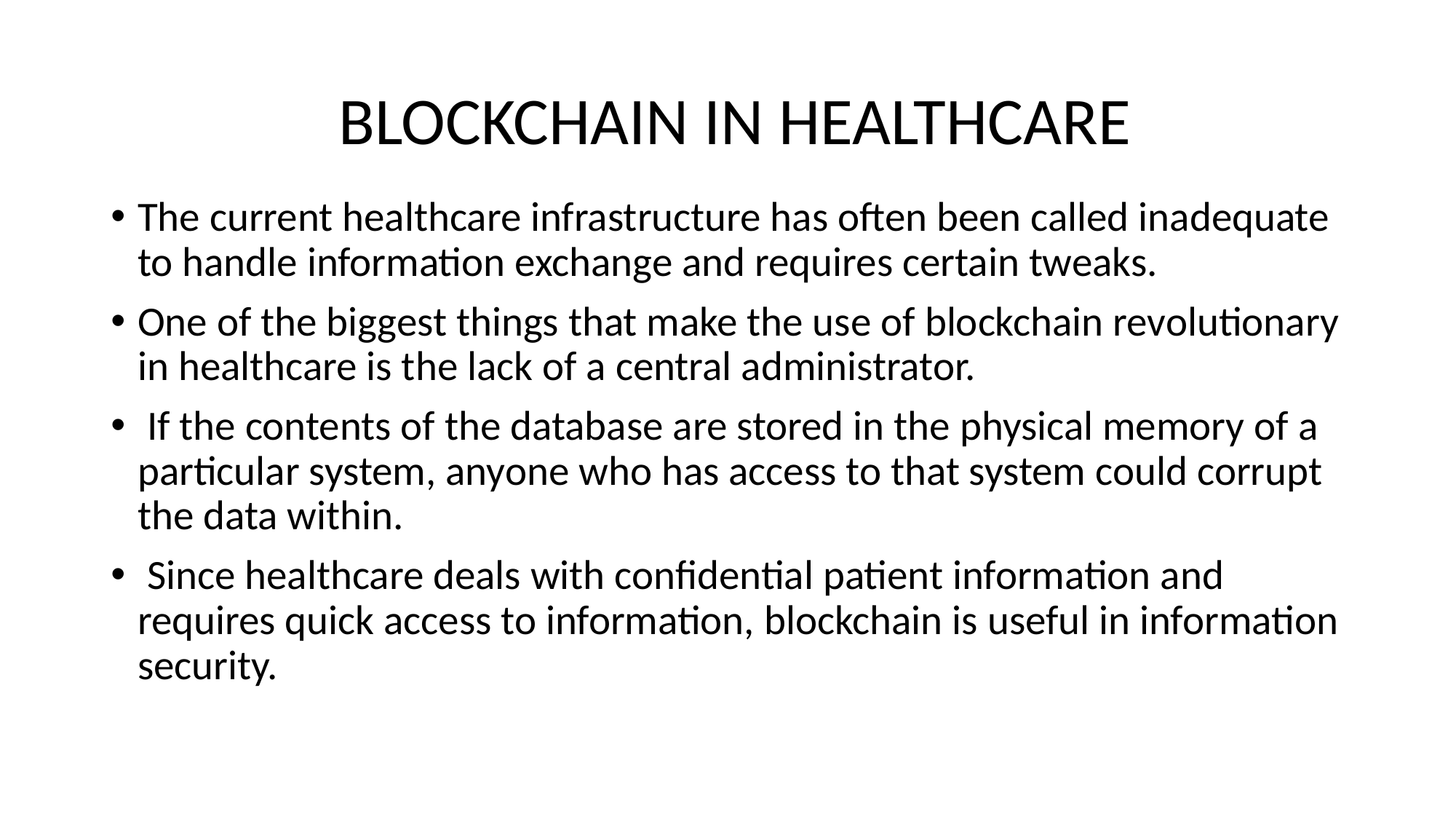

# BLOCKCHAIN IN HEALTHCARE
The current healthcare infrastructure has often been called inadequate to handle information exchange and requires certain tweaks.
One of the biggest things that make the use of blockchain revolutionary in healthcare is the lack of a central administrator.
 If the contents of the database are stored in the physical memory of a particular system, anyone who has access to that system could corrupt the data within.
 Since healthcare deals with confidential patient information and requires quick access to information, blockchain is useful in information security.